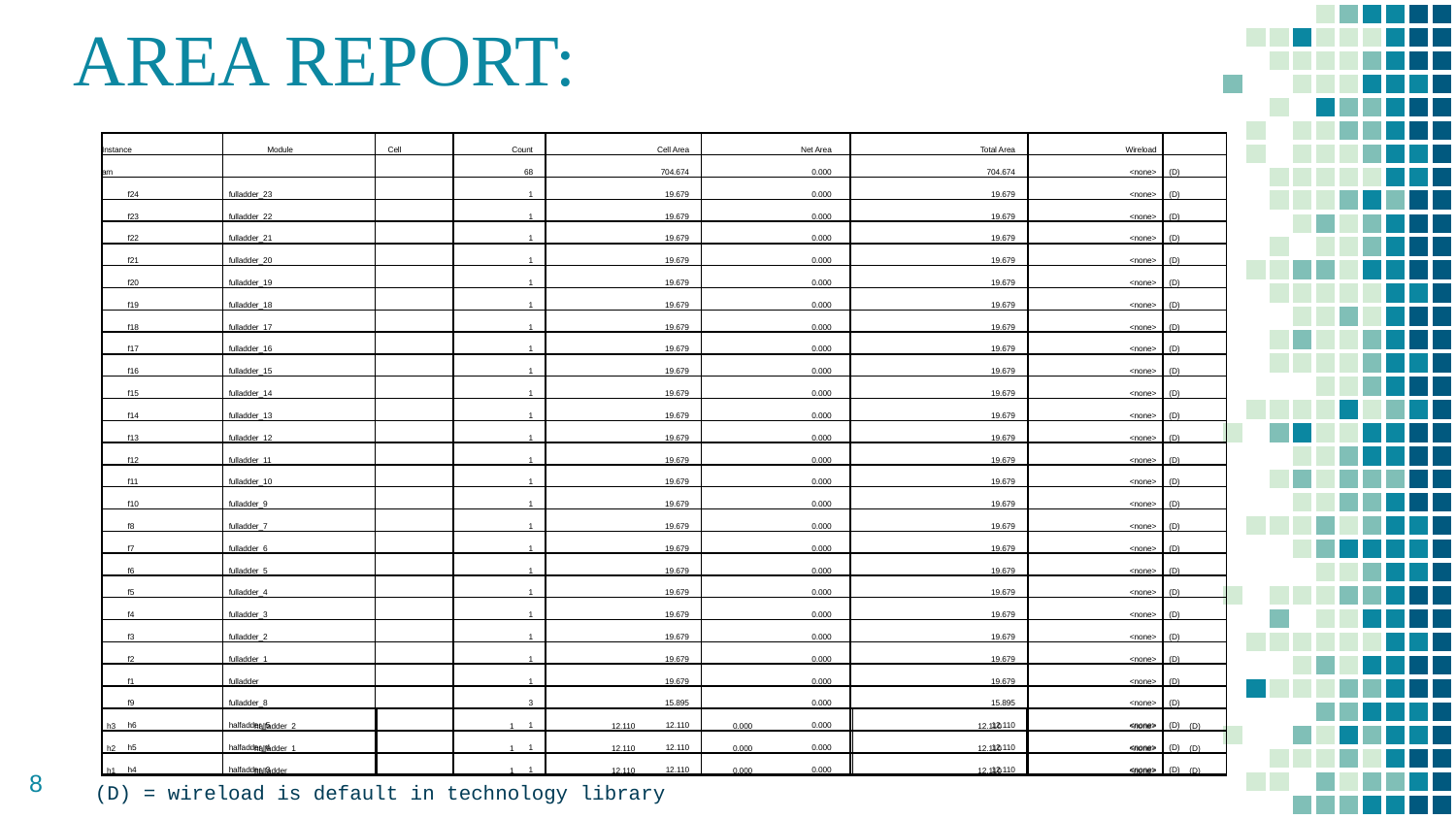

AREA REPORT:
| Instance | Module | Cell | Count | Cell Area | Net Area | Total Area | Wireload |  |
| --- | --- | --- | --- | --- | --- | --- | --- | --- |
| am |  |  | 68 | 704.674 | 0.000 | 704.674 | <none> | (D) |
| f24 | fulladder\_23 |  | 1 | 19.679 | 0.000 | 19.679 | <none> | (D) |
| f23 | fulladder\_22 |  | 1 | 19.679 | 0.000 | 19.679 | <none> | (D) |
| f22 | fulladder\_21 |  | 1 | 19.679 | 0.000 | 19.679 | <none> | (D) |
| f21 | fulladder\_20 |  | 1 | 19.679 | 0.000 | 19.679 | <none> | (D) |
| f20 | fulladder\_19 |  | 1 | 19.679 | 0.000 | 19.679 | <none> | (D) |
| f19 | fulladder\_18 |  | 1 | 19.679 | 0.000 | 19.679 | <none> | (D) |
| f18 | fulladder\_17 |  | 1 | 19.679 | 0.000 | 19.679 | <none> | (D) |
| f17 | fulladder\_16 |  | 1 | 19.679 | 0.000 | 19.679 | <none> | (D) |
| f16 | fulladder\_15 |  | 1 | 19.679 | 0.000 | 19.679 | <none> | (D) |
| f15 | fulladder\_14 |  | 1 | 19.679 | 0.000 | 19.679 | <none> | (D) |
| f14 | fulladder\_13 |  | 1 | 19.679 | 0.000 | 19.679 | <none> | (D) |
| f13 | fulladder\_12 |  | 1 | 19.679 | 0.000 | 19.679 | <none> | (D) |
| f12 | fulladder\_11 |  | 1 | 19.679 | 0.000 | 19.679 | <none> | (D) |
| f11 | fulladder\_10 |  | 1 | 19.679 | 0.000 | 19.679 | <none> | (D) |
| f10 | fulladder\_9 |  | 1 | 19.679 | 0.000 | 19.679 | <none> | (D) |
| f8 | fulladder\_7 |  | 1 | 19.679 | 0.000 | 19.679 | <none> | (D) |
| f7 | fulladder\_6 |  | 1 | 19.679 | 0.000 | 19.679 | <none> | (D) |
| f6 | fulladder\_5 |  | 1 | 19.679 | 0.000 | 19.679 | <none> | (D) |
| f5 | fulladder\_4 |  | 1 | 19.679 | 0.000 | 19.679 | <none> | (D) |
| f4 | fulladder\_3 |  | 1 | 19.679 | 0.000 | 19.679 | <none> | (D) |
| f3 | fulladder\_2 |  | 1 | 19.679 | 0.000 | 19.679 | <none> | (D) |
| f2 | fulladder\_1 |  | 1 | 19.679 | 0.000 | 19.679 | <none> | (D) |
| f1 | fulladder |  | 1 | 19.679 | 0.000 | 19.679 | <none> | (D) |
| f9 | fulladder\_8 |  | 3 | 15.895 | 0.000 | 15.895 | <none> | (D) |
| h6 | halfadder\_5 |  | 1 | 12.110 | 0.000 | 12.110 | <none> | (D) |
| h5 | halfadder\_4 |  | 1 | 12.110 | 0.000 | 12.110 | <none> | (D) |
| h4 | halfadder\_3 |  | 1 | 12.110 | 0.000 | 12.110 | <none> | (D) |
| h3 | halfadder\_2 | 1 | 12.110 | 0.000 | 12.110 | <none> | (D) |
| --- | --- | --- | --- | --- | --- | --- | --- |
| h2 | halfadder\_1 | 1 | 12.110 | 0.000 | 12.110 | <none> | (D) |
| h1 | halfadder | 1 | 12.110 | 0.000 | 12.110 | <none> | (D) |

(D) = wireload is default in technology library

8